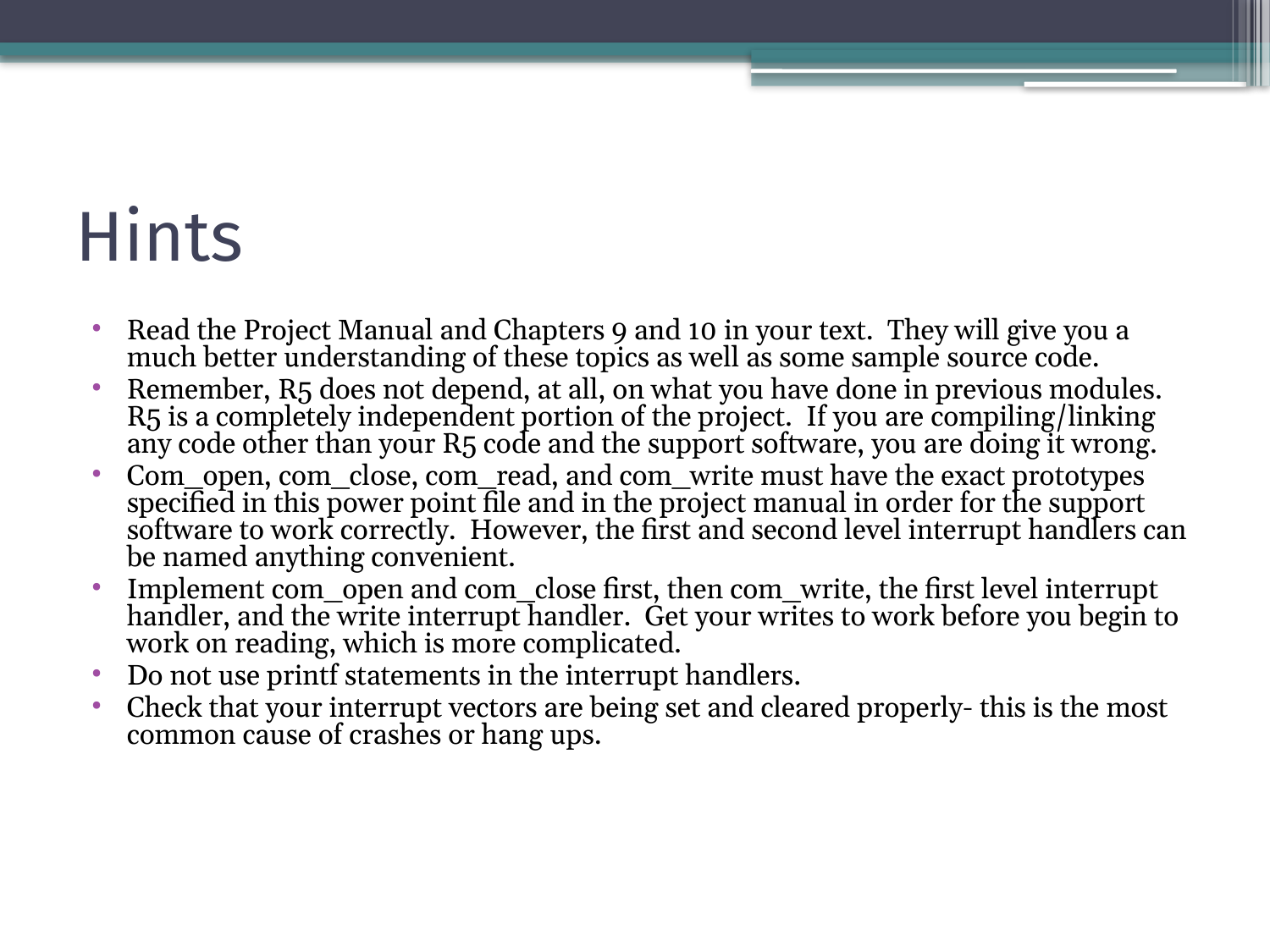

# Hints
Read the Project Manual and Chapters 9 and 10 in your text.  They will give you a much better understanding of these topics as well as some sample source code.
Remember, R5 does not depend, at all, on what you have done in previous modules.  R5 is a completely independent portion of the project.  If you are compiling/linking any code other than your R5 code and the support software, you are doing it wrong.
Com_open, com_close, com_read, and com_write must have the exact prototypes specified in this power point file and in the project manual in order for the support software to work correctly.  However, the first and second level interrupt handlers can be named anything convenient.
Implement com_open and com_close first, then com_write, the first level interrupt handler, and the write interrupt handler.  Get your writes to work before you begin to work on reading, which is more complicated.
Do not use printf statements in the interrupt handlers.
Check that your interrupt vectors are being set and cleared properly- this is the most common cause of crashes or hang ups.